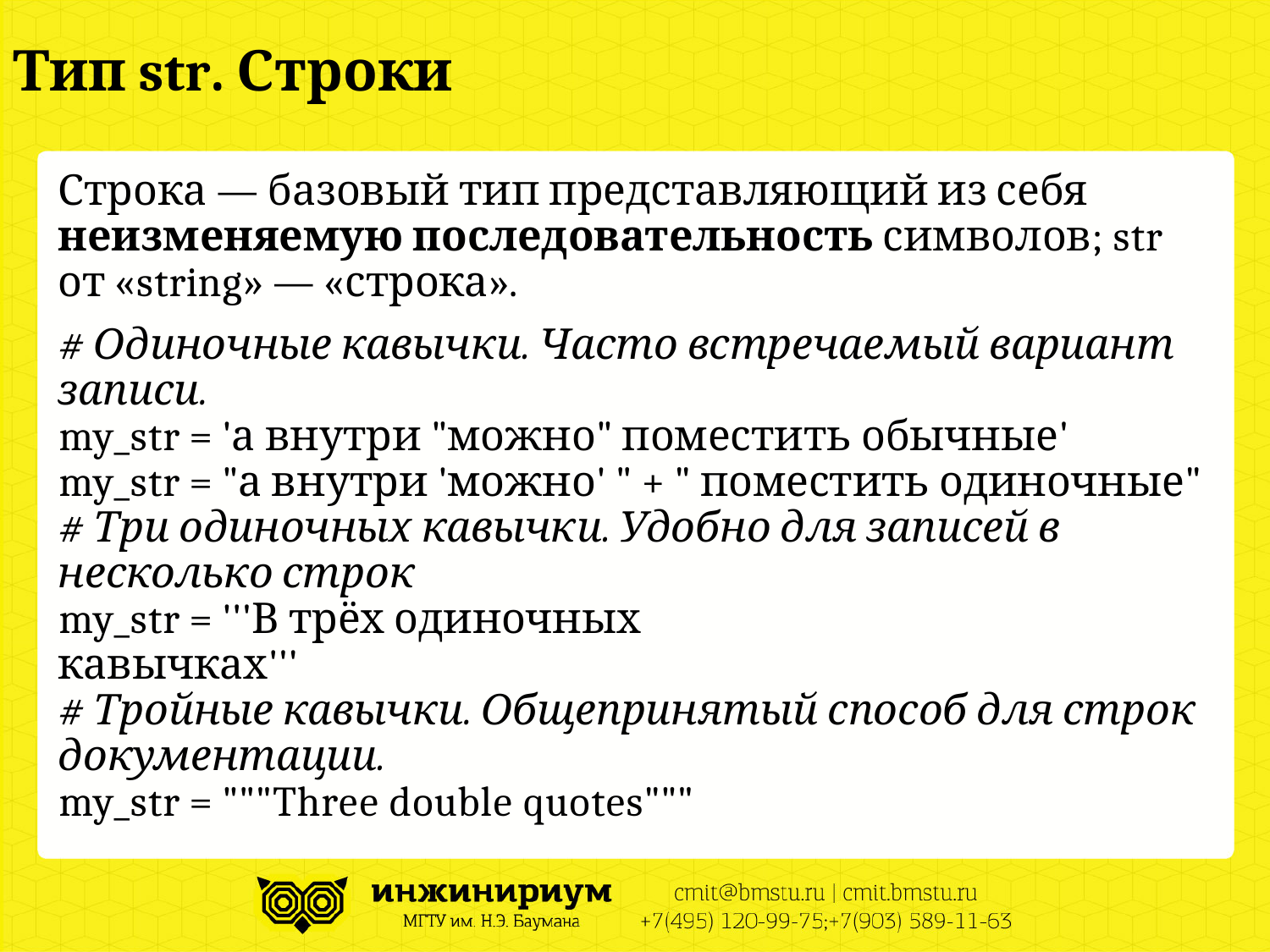

# Тип str. Строки
Строка — базовый тип представляющий из себя неизменяемую последовательность символов; str от «string» — «строка».
# Одиночные кавычки. Часто встречаемый вариант записи. my_str = 'а внутри "можно" поместить обычные' my_str = "а внутри 'можно' " + " поместить одиночные" # Три одиночных кавычки. Удобно для записей в несколько строк my_str = '''В трёх одиночных кавычках''' # Тройные кавычки. Общепринятый способ для строк документации. my_str = """Three double quotes"""